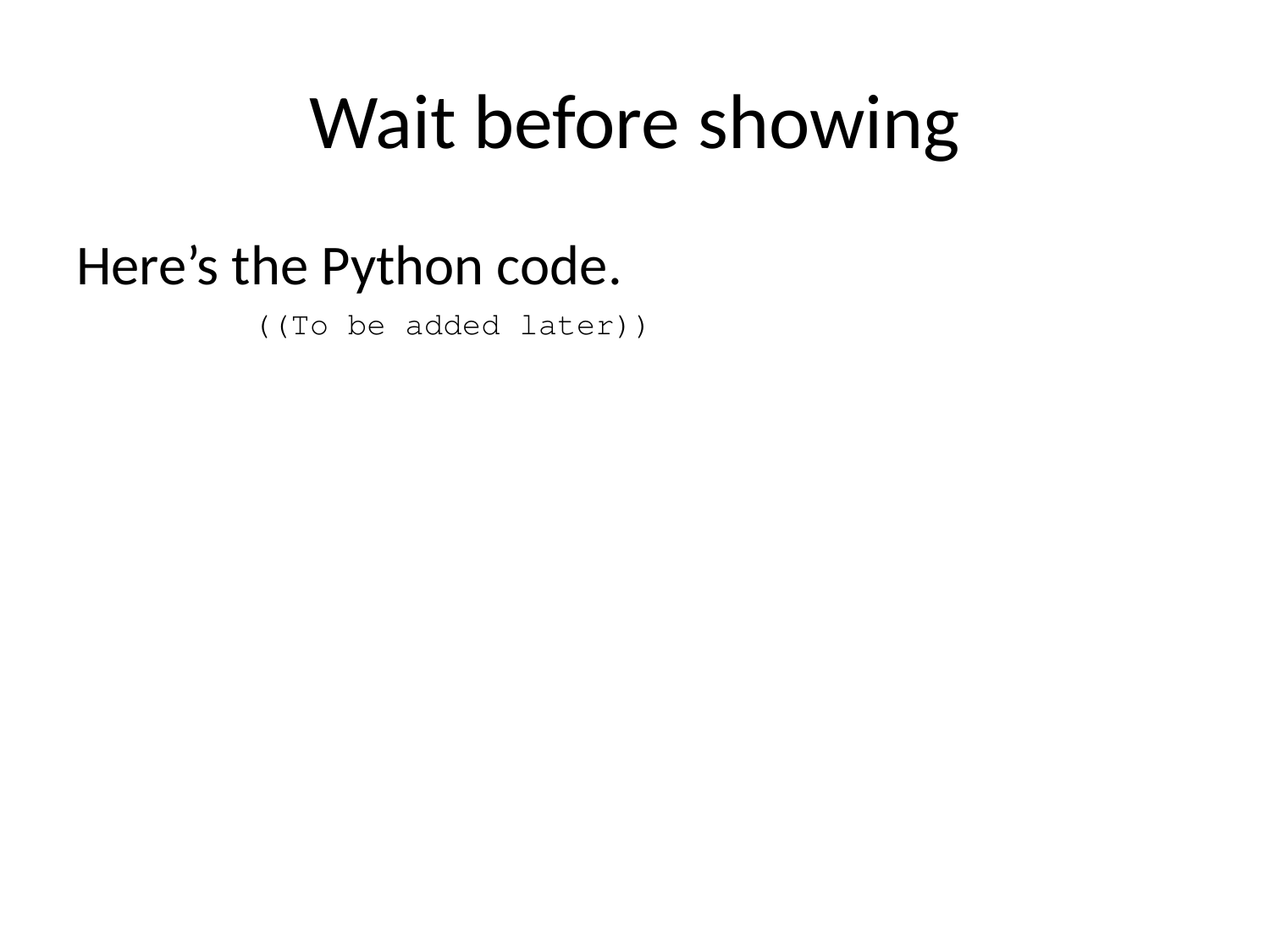

# Wait before showing
Here’s the Python code.
((To be added later))